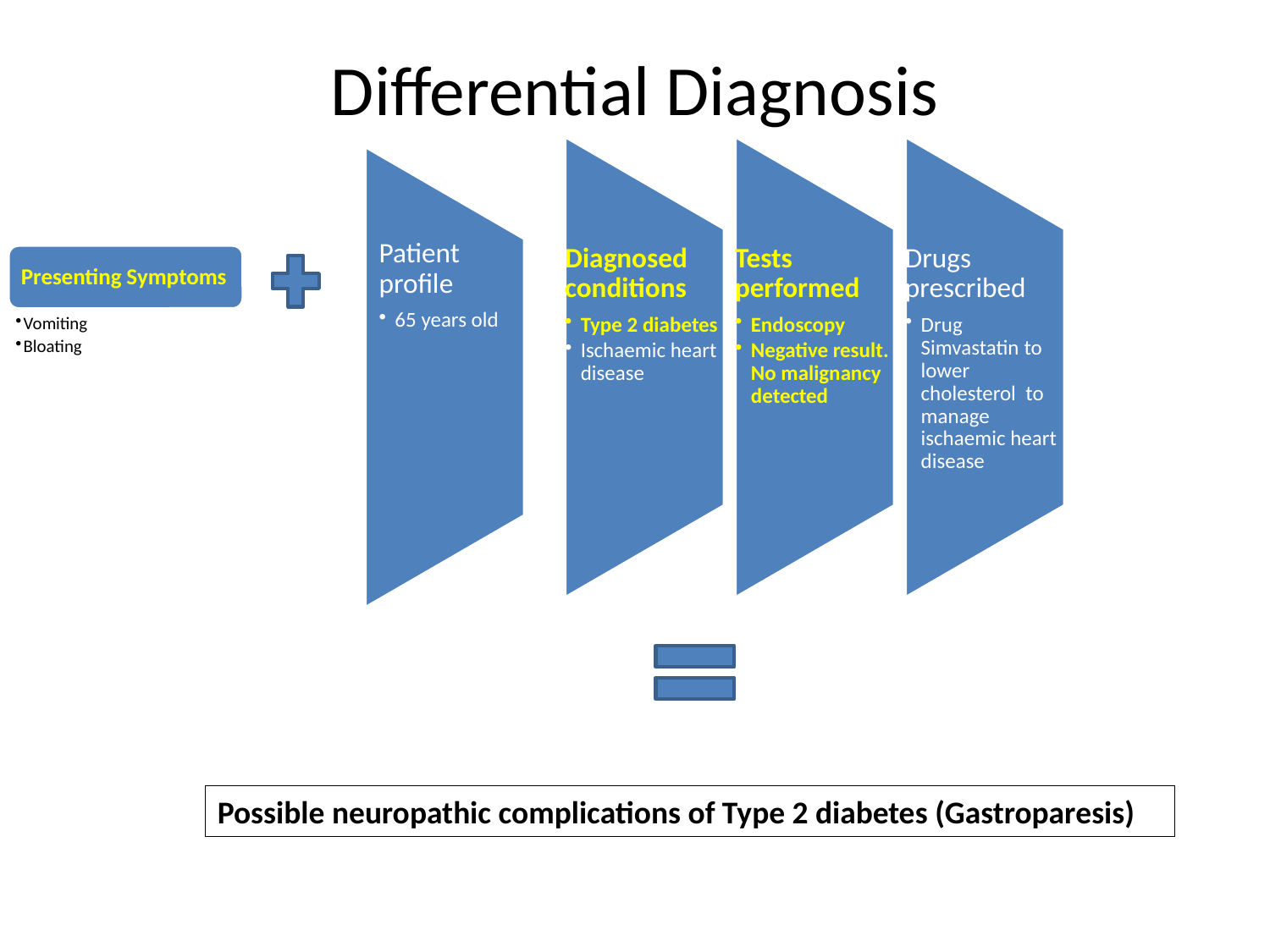

# Differential Diagnosis
Diagnosed conditions
Type 2 diabetes
Ischaemic heart disease
Tests performed
Endoscopy
Negative result. No malignancy detected
Drugs prescribed
Drug Simvastatin to lower cholesterol  to manage ischaemic heart disease
Patient profile
65 years old

Presenting Symptoms
Vomiting
Bloating

Possible neuropathic complications of Type 2 diabetes (Gastroparesis)